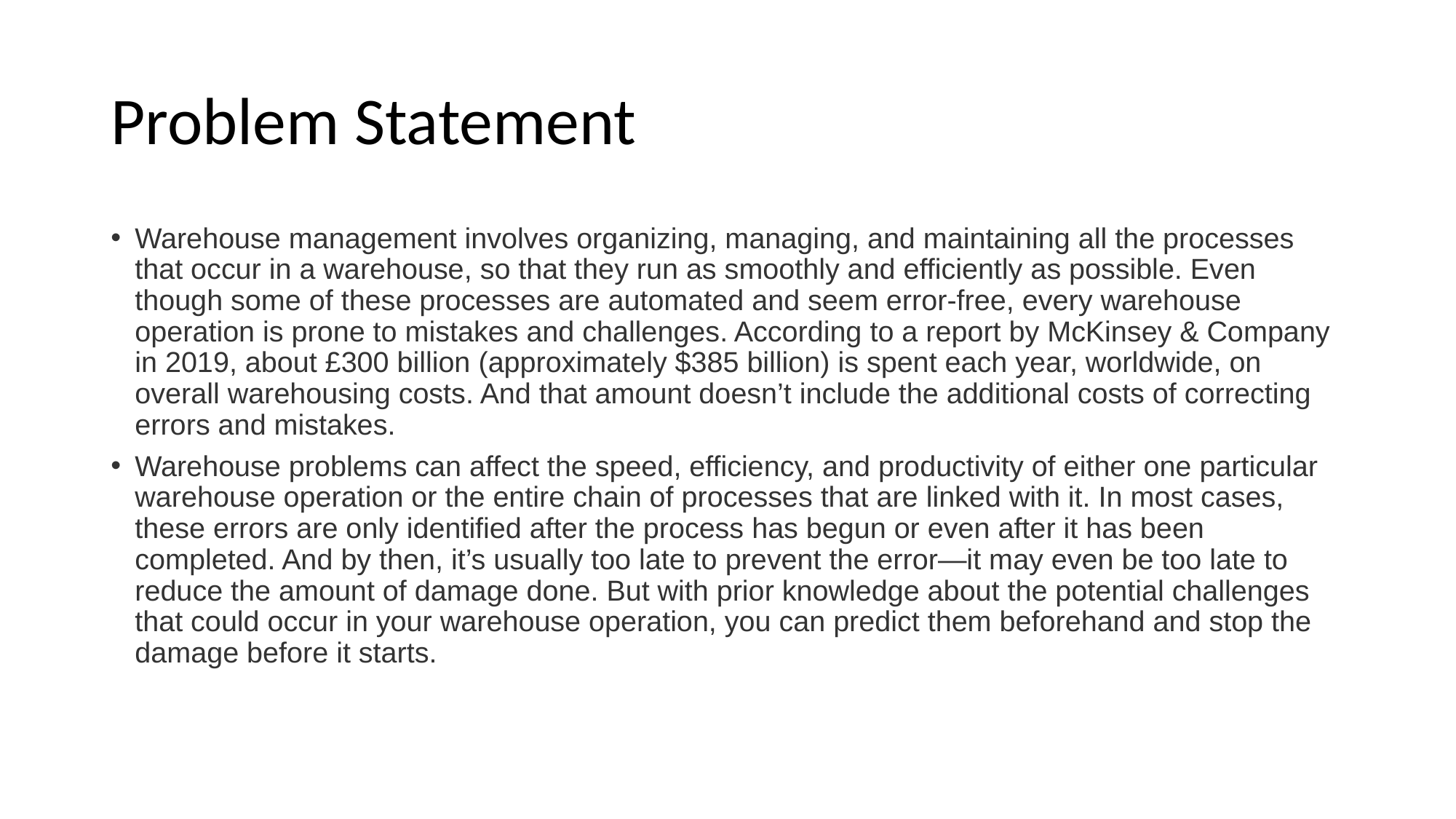

# Problem Statement
Warehouse management involves organizing, managing, and maintaining all the processes that occur in a warehouse, so that they run as smoothly and efficiently as possible. Even though some of these processes are automated and seem error-free, every warehouse operation is prone to mistakes and challenges. According to a report by McKinsey & Company in 2019, about £300 billion (approximately $385 billion) is spent each year, worldwide, on overall warehousing costs. And that amount doesn’t include the additional costs of correcting errors and mistakes.
Warehouse problems can affect the speed, efficiency, and productivity of either one particular warehouse operation or the entire chain of processes that are linked with it. In most cases, these errors are only identified after the process has begun or even after it has been completed. And by then, it’s usually too late to prevent the error—it may even be too late to reduce the amount of damage done. But with prior knowledge about the potential challenges that could occur in your warehouse operation, you can predict them beforehand and stop the damage before it starts.